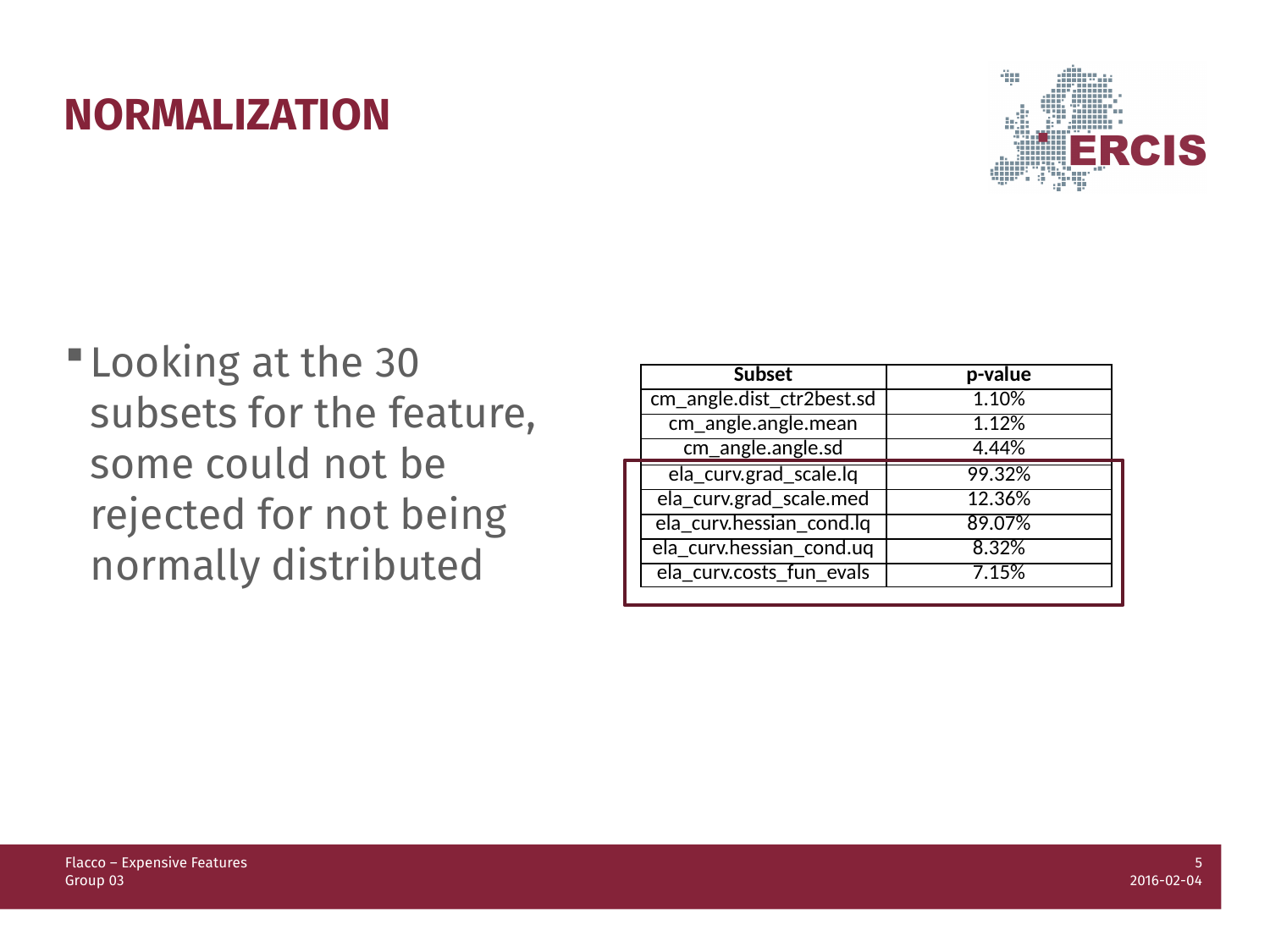

# normalization

Looking at the 30 subsets for the feature, some could not be rejected for not being normally distributed
| Subset | p-value |
| --- | --- |
| cm\_angle.dist\_ctr2best.sd | 1.10% |
| cm\_angle.angle.mean | 1.12% |
| cm\_angle.angle.sd | 4.44% |
| ela\_curv.grad\_scale.lq | 99.32% |
| ela\_curv.grad\_scale.med | 12.36% |
| ela\_curv.hessian\_cond.lq | 89.07% |
| ela\_curv.hessian\_cond.uq | 8.32% |
| ela\_curv.costs\_fun\_evals | 7.15% |